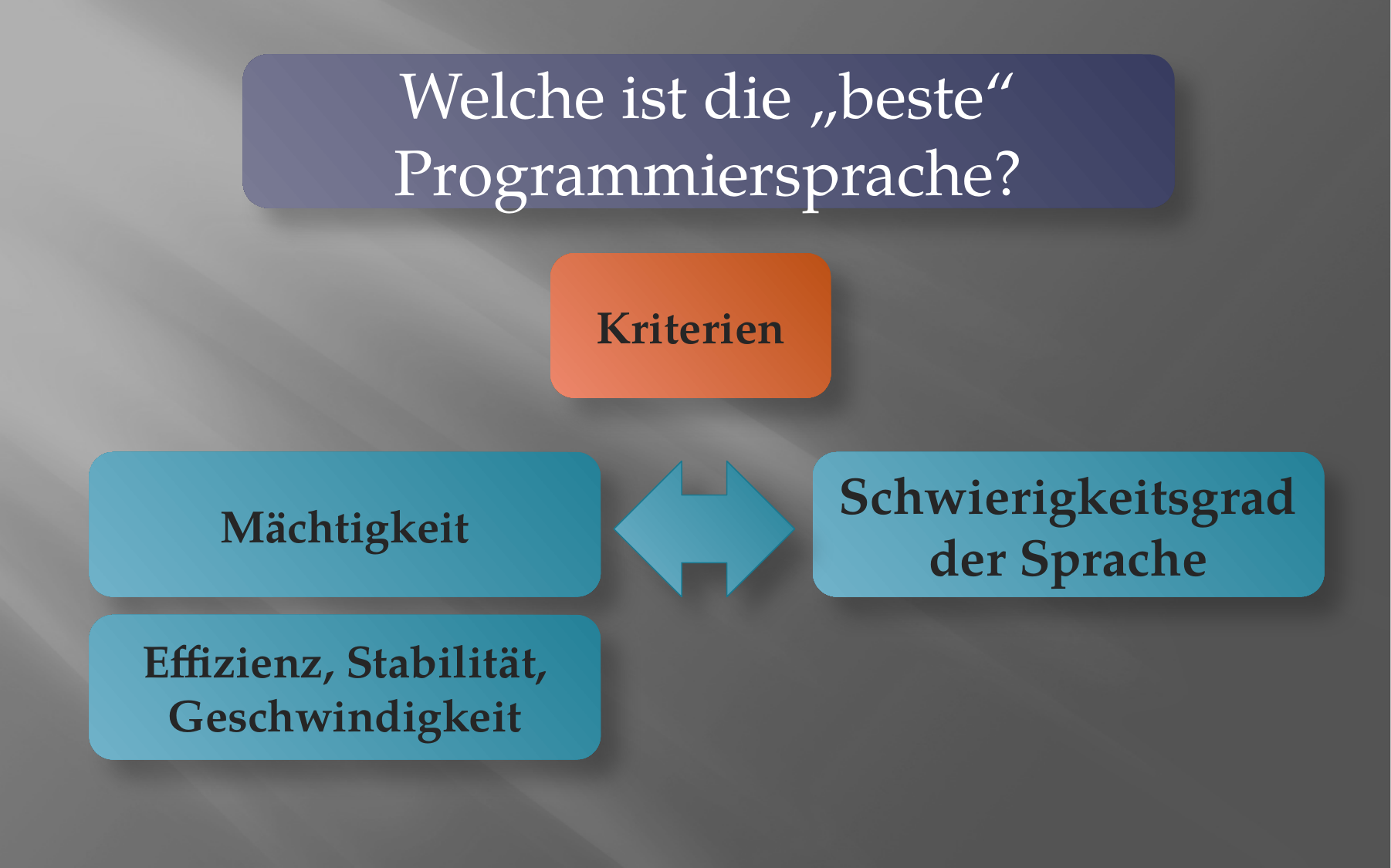

Welche ist die „beste“ Programmiersprache?
Kriterien
Mächtigkeit
Schwierigkeitsgrad der Sprache

Effizienz, Stabilität, Geschwindigkeit